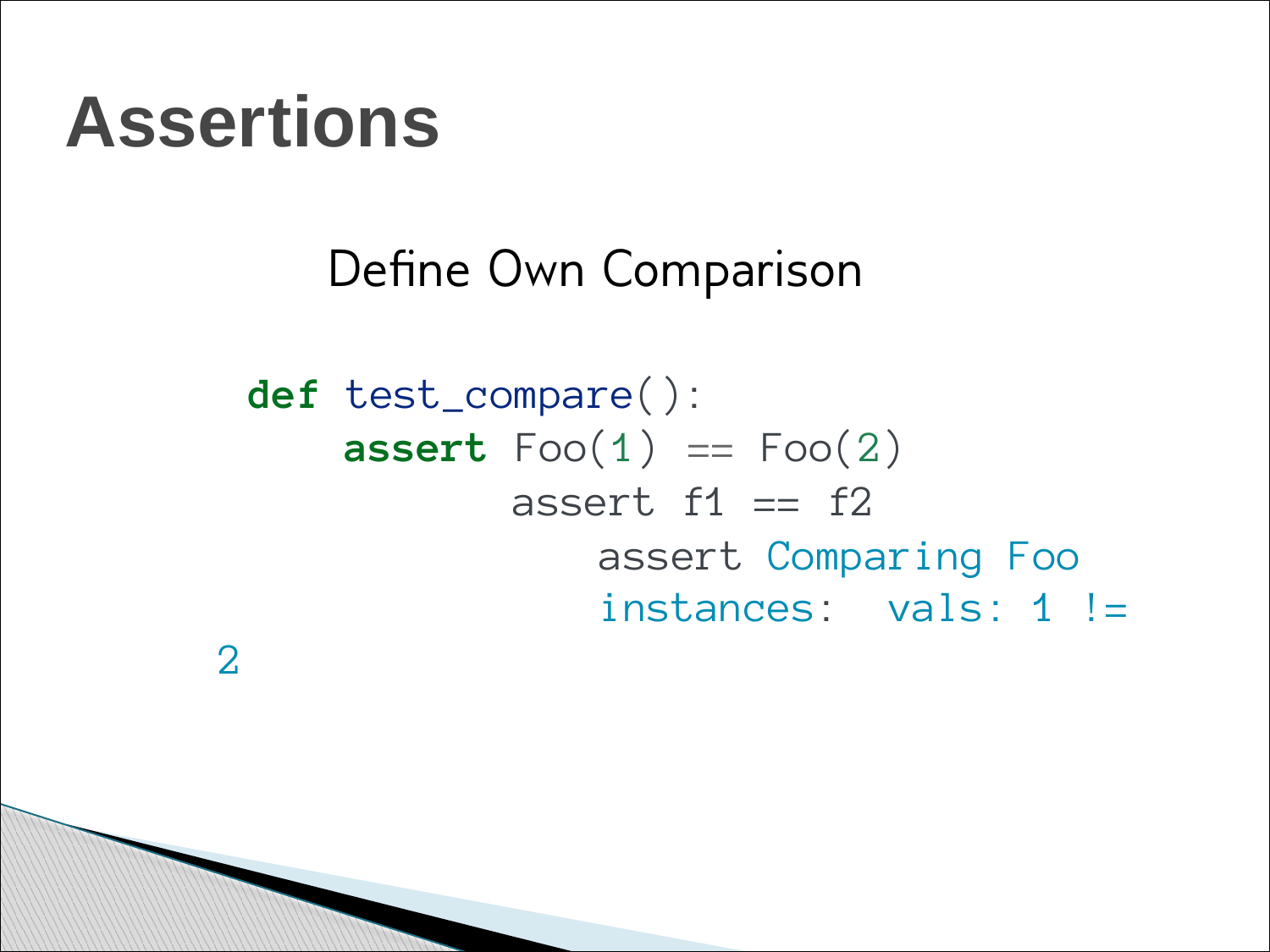

# Assertions
Define Own Comparison

def	test_compare():
assert	Foo(1)	==	Foo(2)
			assert f1 == f2
				assert Comparing Foo 				instances:  vals: 1 != 2